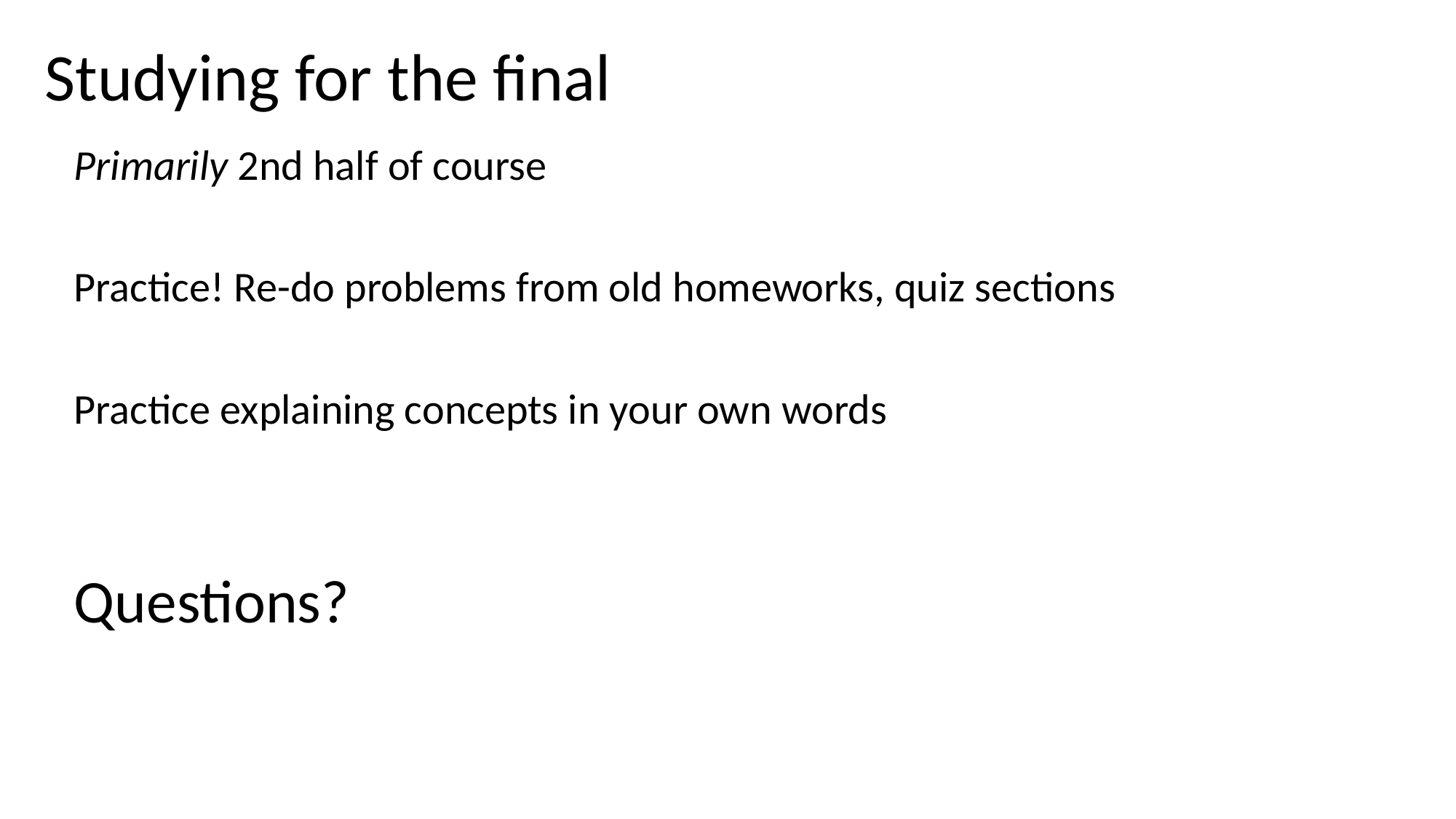

# Studying for the final
Primarily 2nd half of course

Practice! Re-do problems from old homeworks, quiz sections

Practice explaining concepts in your own words

Questions?